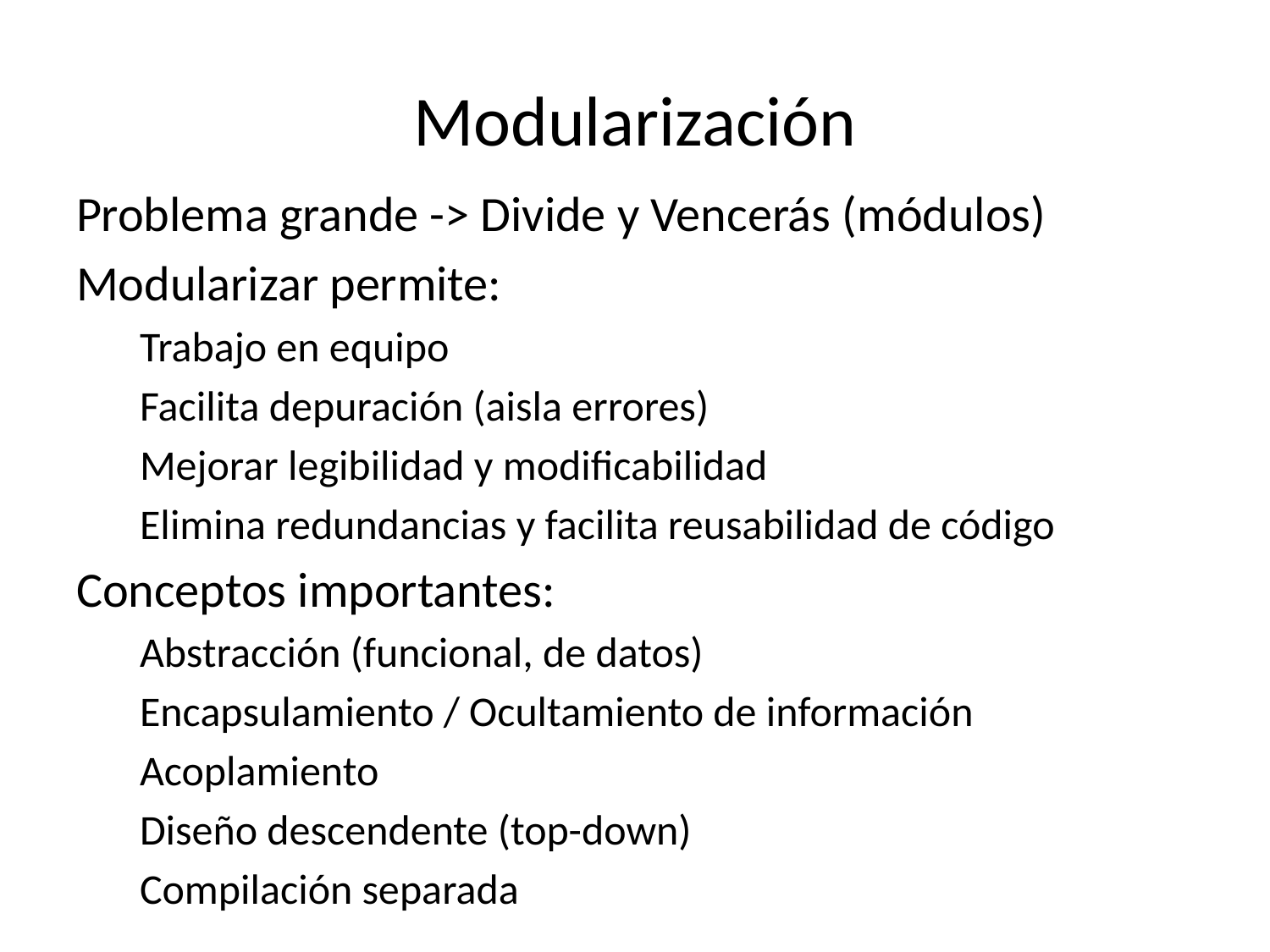

# Modularización
Problema grande -> Divide y Vencerás (módulos)
Modularizar permite:
Trabajo en equipo
Facilita depuración (aisla errores)
Mejorar legibilidad y modificabilidad
Elimina redundancias y facilita reusabilidad de código
Conceptos importantes:
Abstracción (funcional, de datos)
Encapsulamiento / Ocultamiento de información
Acoplamiento
Diseño descendente (top-down)
Compilación separada